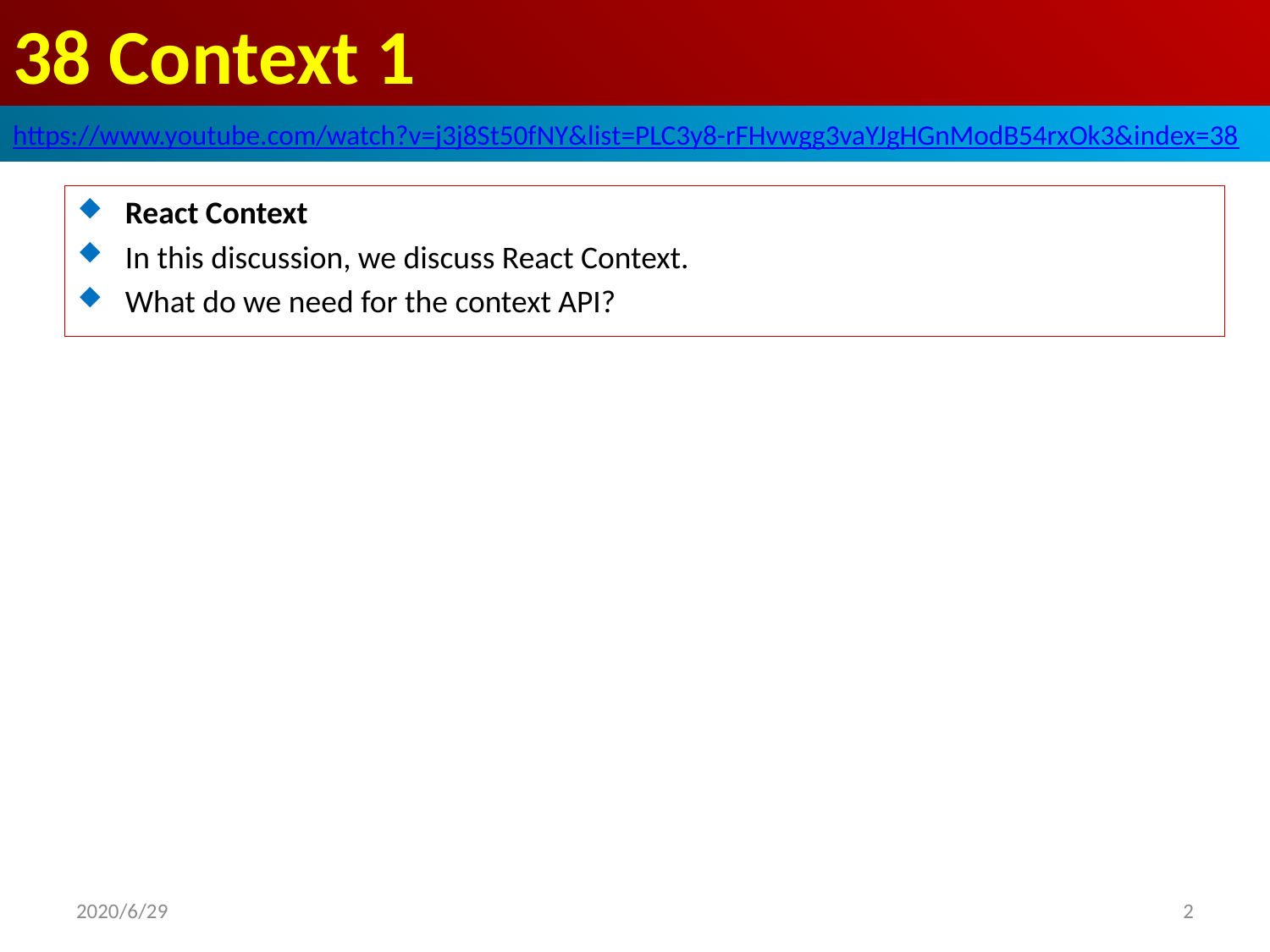

# 38 Context 1
https://www.youtube.com/watch?v=j3j8St50fNY&list=PLC3y8-rFHvwgg3vaYJgHGnModB54rxOk3&index=38
React Context
In this discussion, we discuss React Context.
What do we need for the context API?
2020/6/29
2